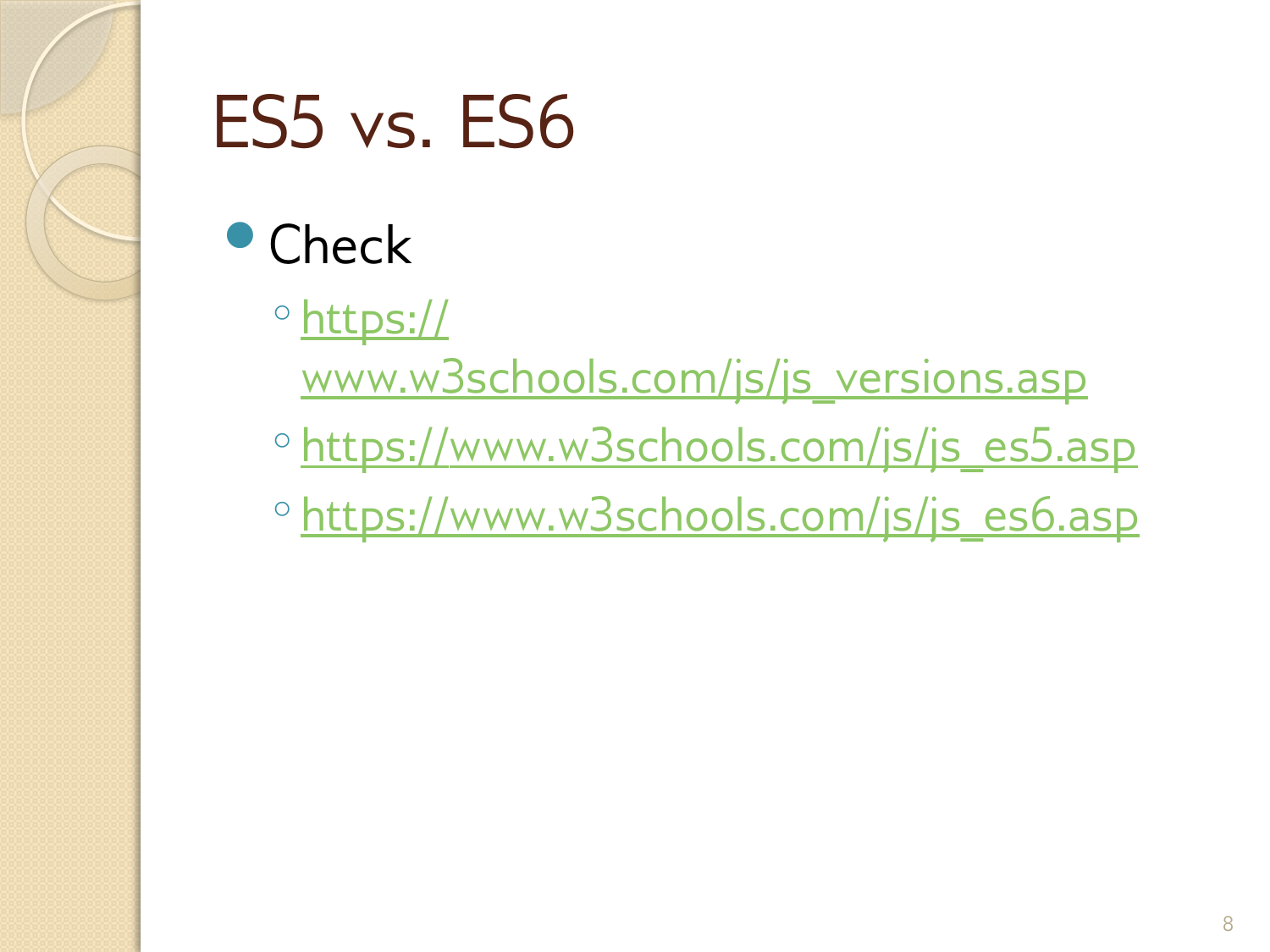

# ES5 vs. ES6
Check
https://www.w3schools.com/js/js_versions.asp
https://www.w3schools.com/js/js_es5.asp
https://www.w3schools.com/js/js_es6.asp

8